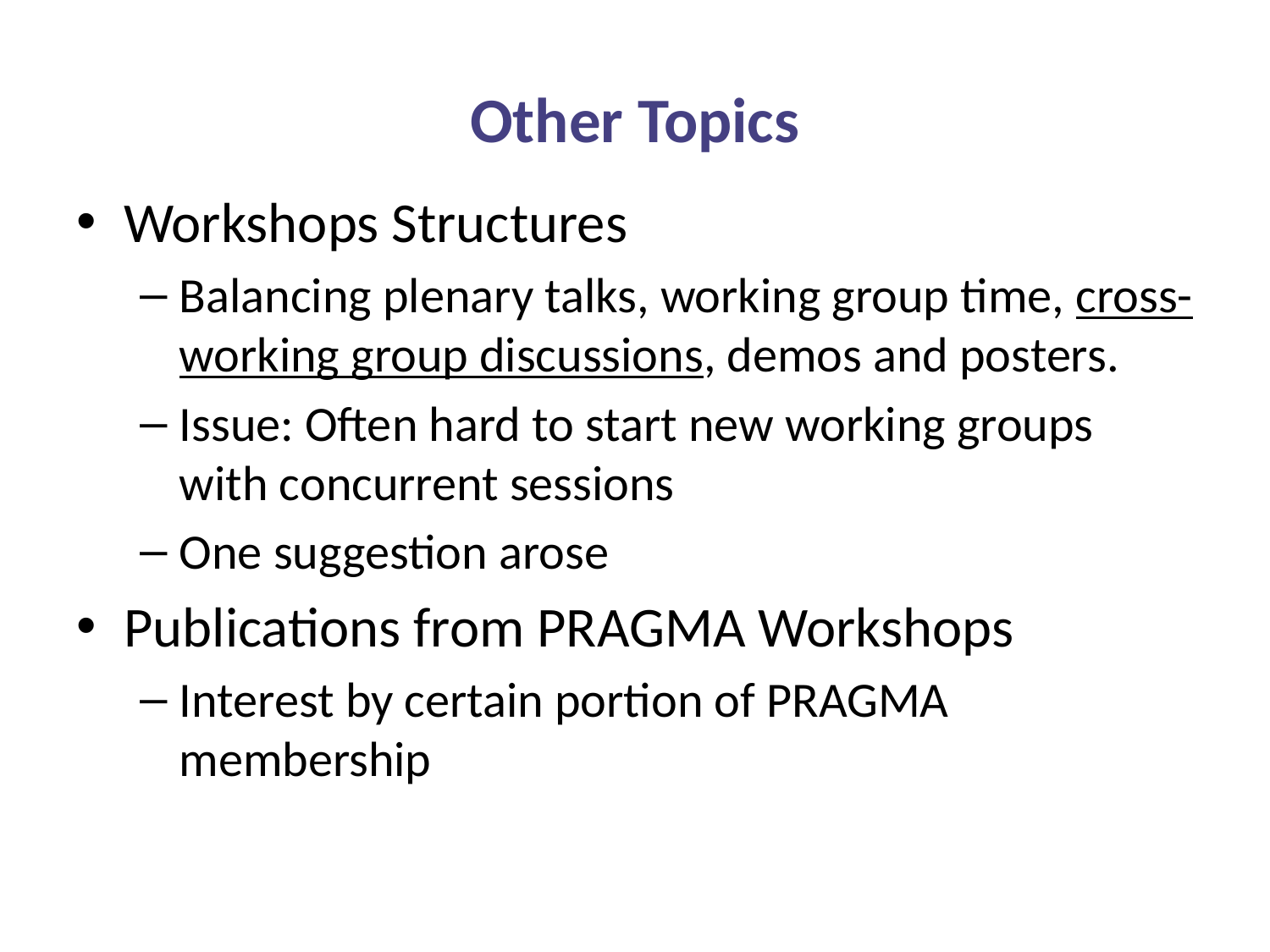

# Other Topics
Workshops Structures
Balancing plenary talks, working group time, cross-working group discussions, demos and posters.
Issue: Often hard to start new working groups with concurrent sessions
One suggestion arose
Publications from PRAGMA Workshops
Interest by certain portion of PRAGMA membership